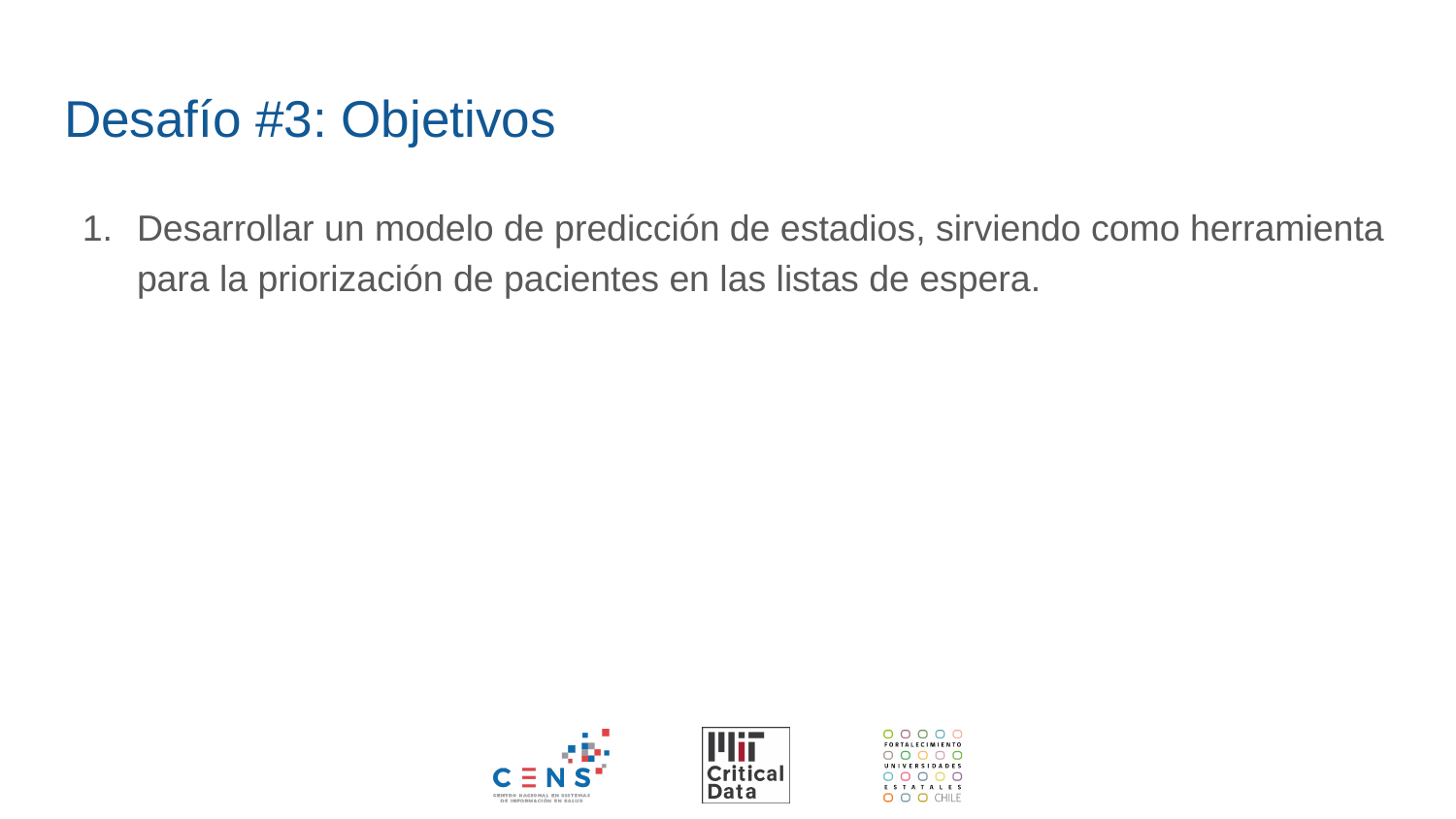

# Desafío #3: Objetivos
Desarrollar un modelo de predicción de estadios, sirviendo como herramienta para la priorización de pacientes en las listas de espera.